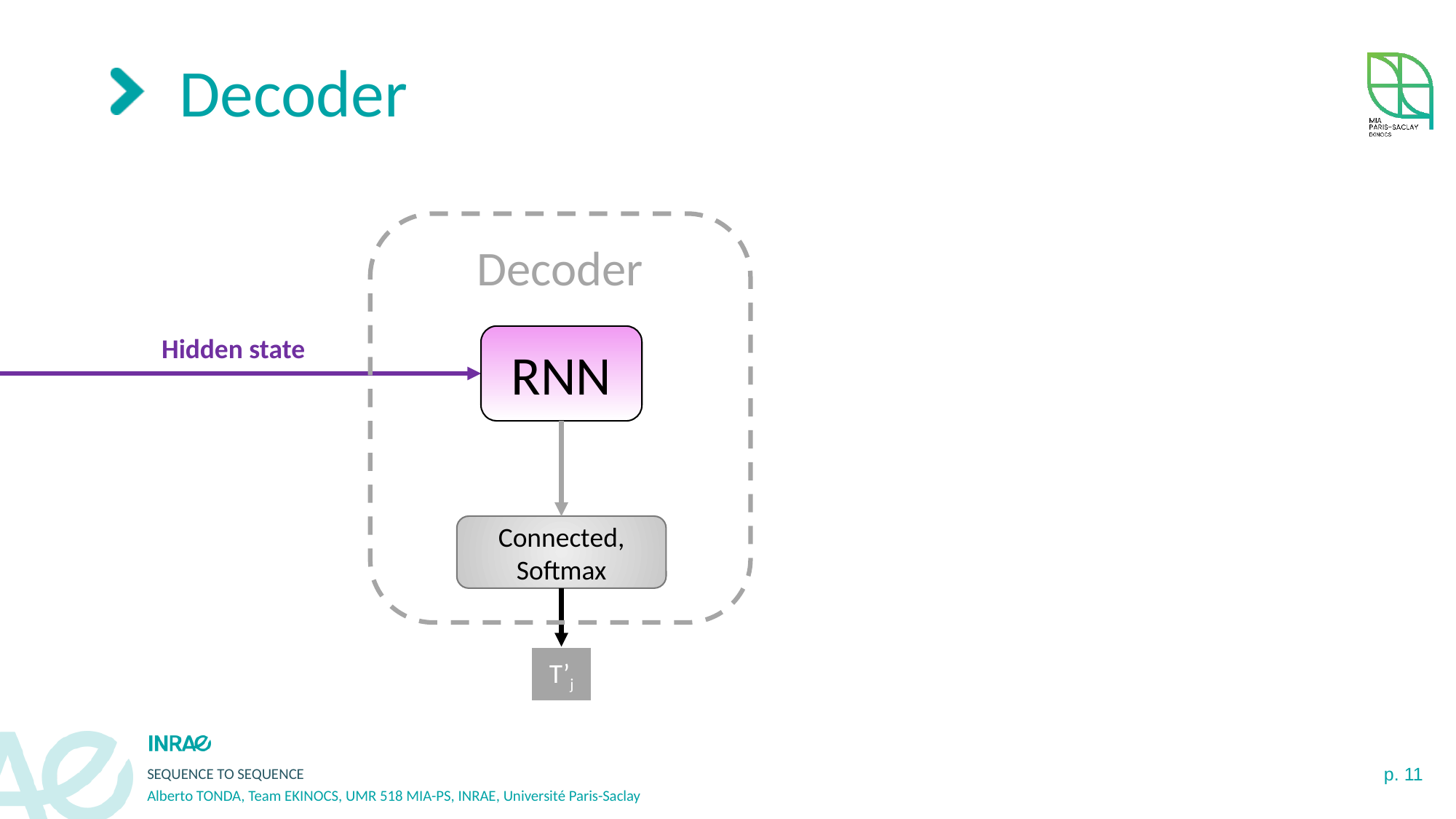

# Decoder
Decoder
Hidden state
RNN
Connected, Softmax
T’j